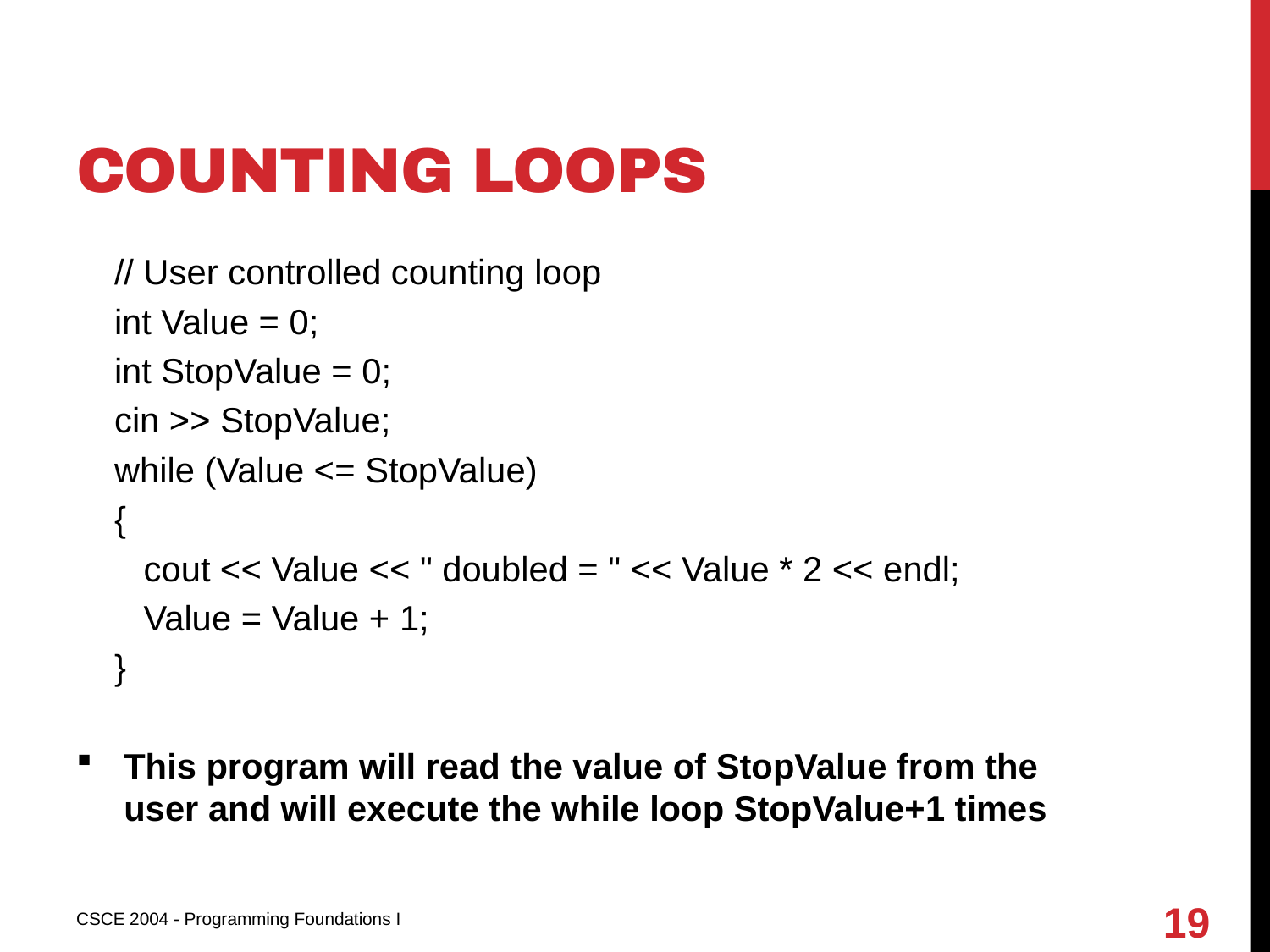

# Counting loops
// User controlled counting loop
int Value = 0;
int StopValue = 0;
cin >> StopValue;
while (Value <= StopValue)
{
   cout << Value << " doubled = " << Value * 2 << endl;
   Value = Value + 1;
}

This program will read the value of StopValue from the user and will execute the while loop StopValue+1 times
19
CSCE 2004 - Programming Foundations I